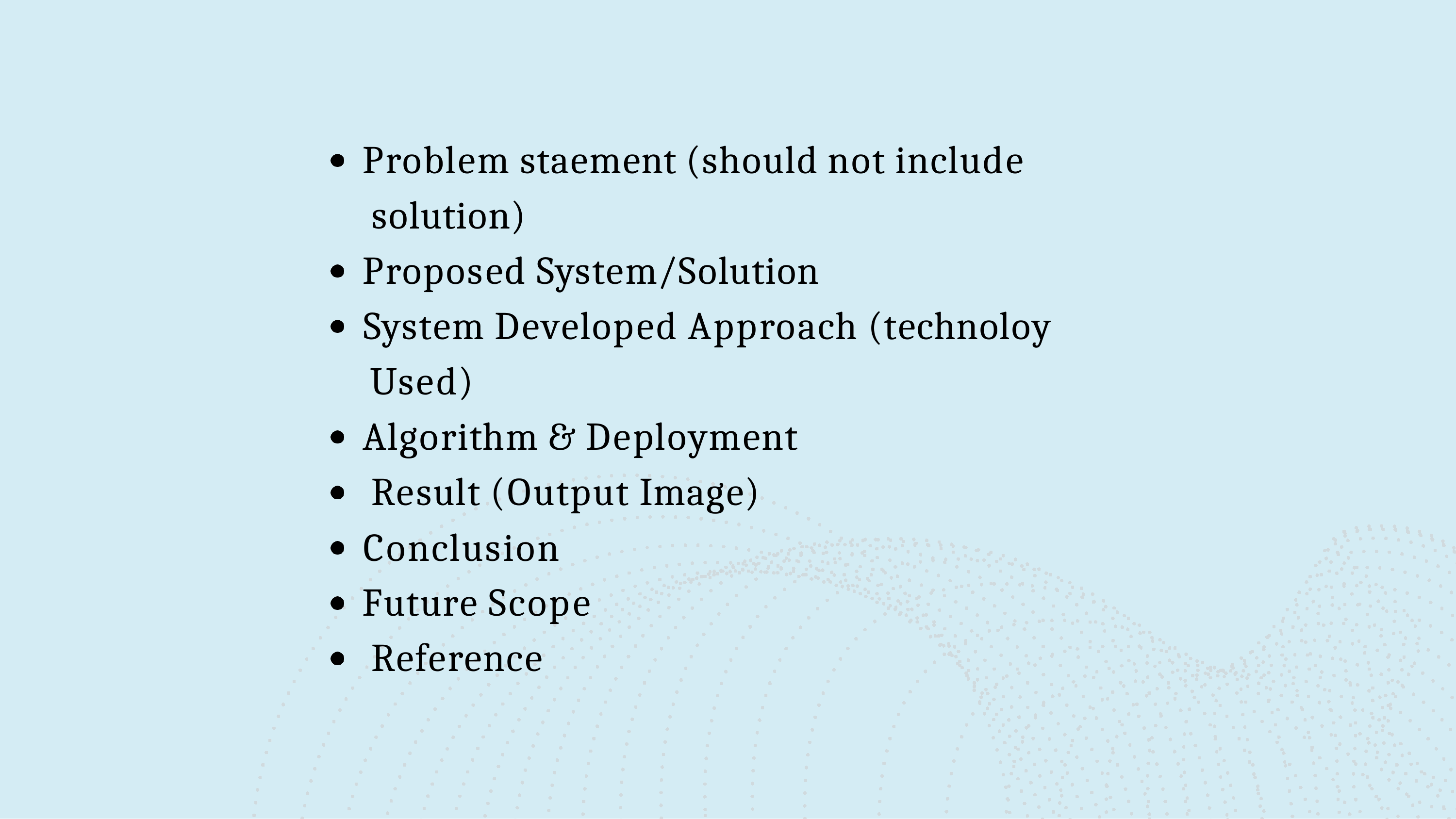

Problem staement (should not include  solution)
Proposed System/Solution
System Developed Approach (technoloy  Used)
Algorithm & Deployment  Result (Output Image)  Conclusion
Future Scope  Reference